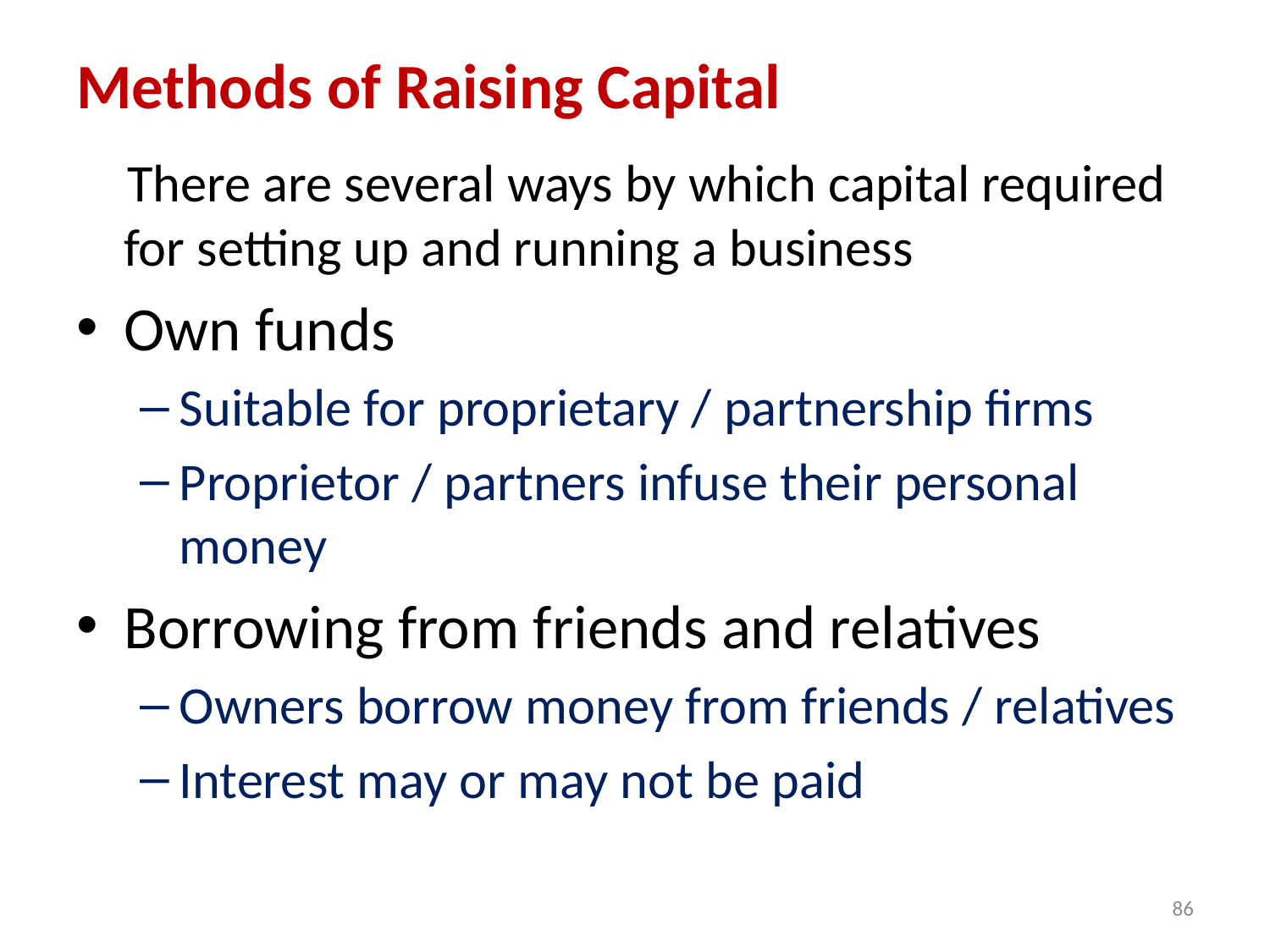

# Methods of Raising Capital
    There are several ways by which capital required for setting up and running a business
Own funds
Suitable for proprietary / partnership firms
Proprietor / partners infuse their personal money
Borrowing from friends and relatives
Owners borrow money from friends / relatives
Interest may or may not be paid
86